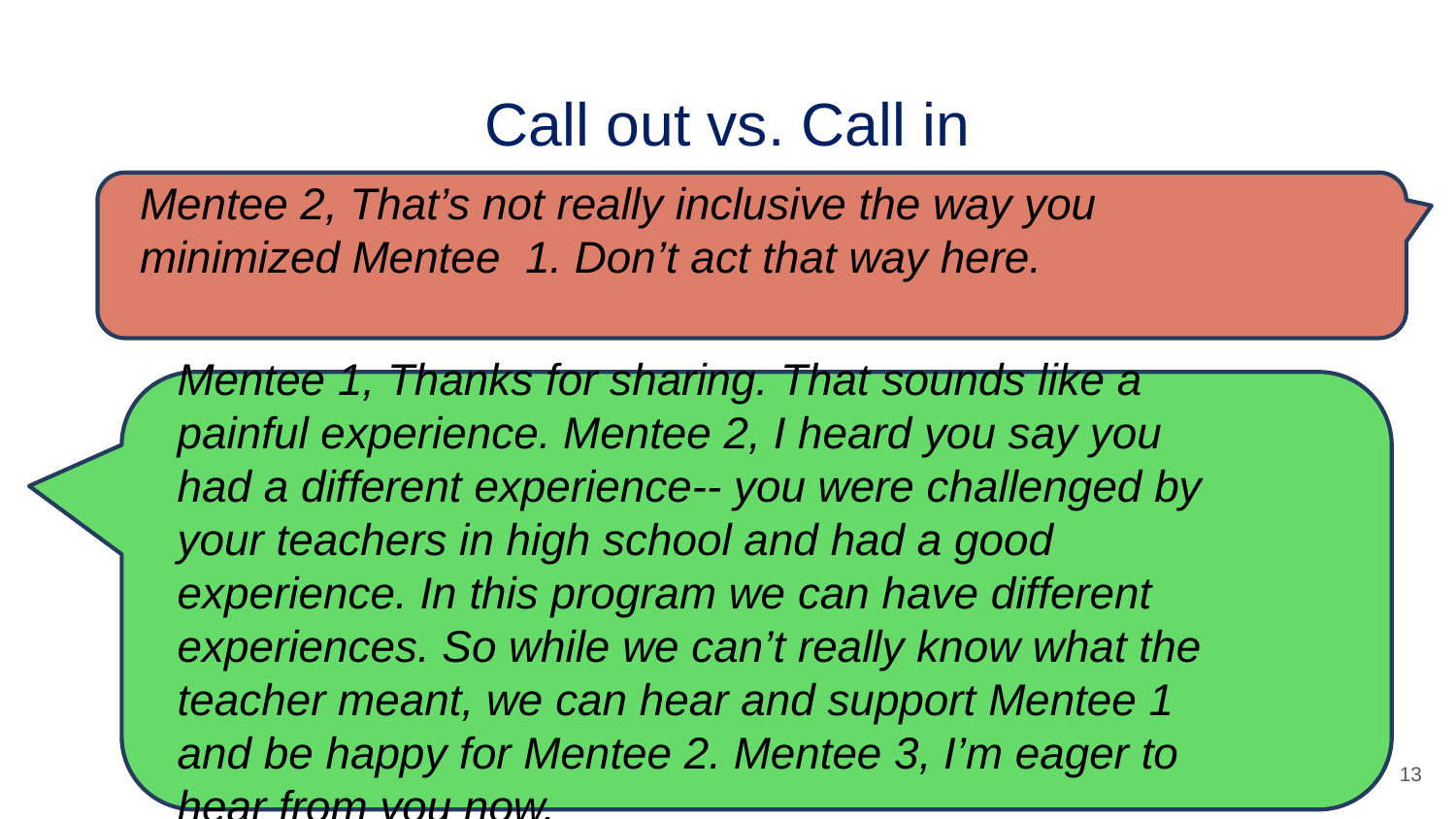

# Call out vs. Call in
Mentee 2, That’s not really inclusive the way you minimized Mentee  1. Don’t act that way here.

Mentee 1, Thanks for sharing. That sounds like a painful experience. Mentee 2, I heard you say you had a different experience-- you were challenged by your teachers in high school and had a good experience. In this program we can have different experiences. So while we can’t really know what the teacher meant, we can hear and support Mentee 1 and be happy for Mentee 2. Mentee 3, I’m eager to hear from you now.
13